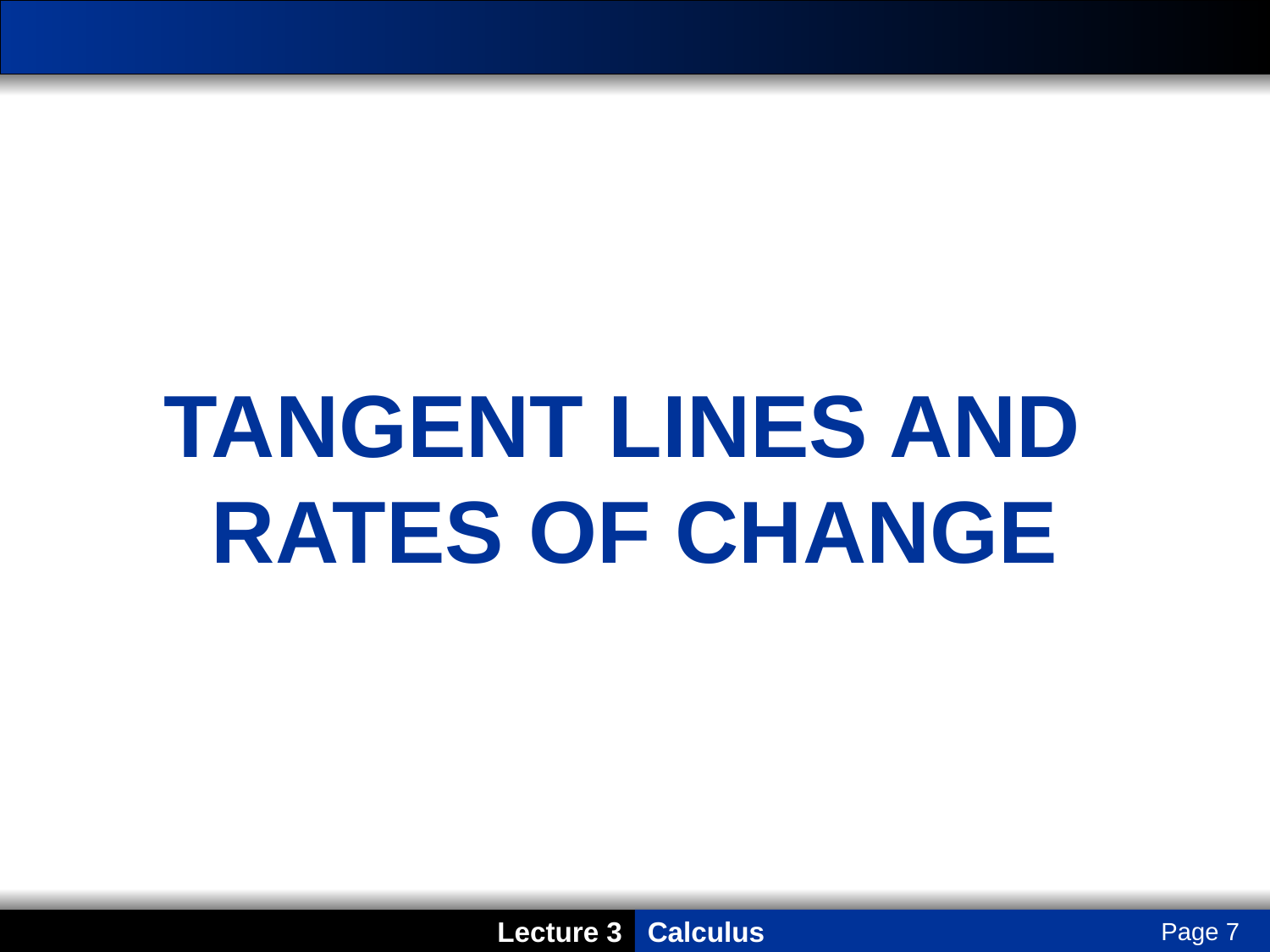

tangent lines and
rates of change
Page 7